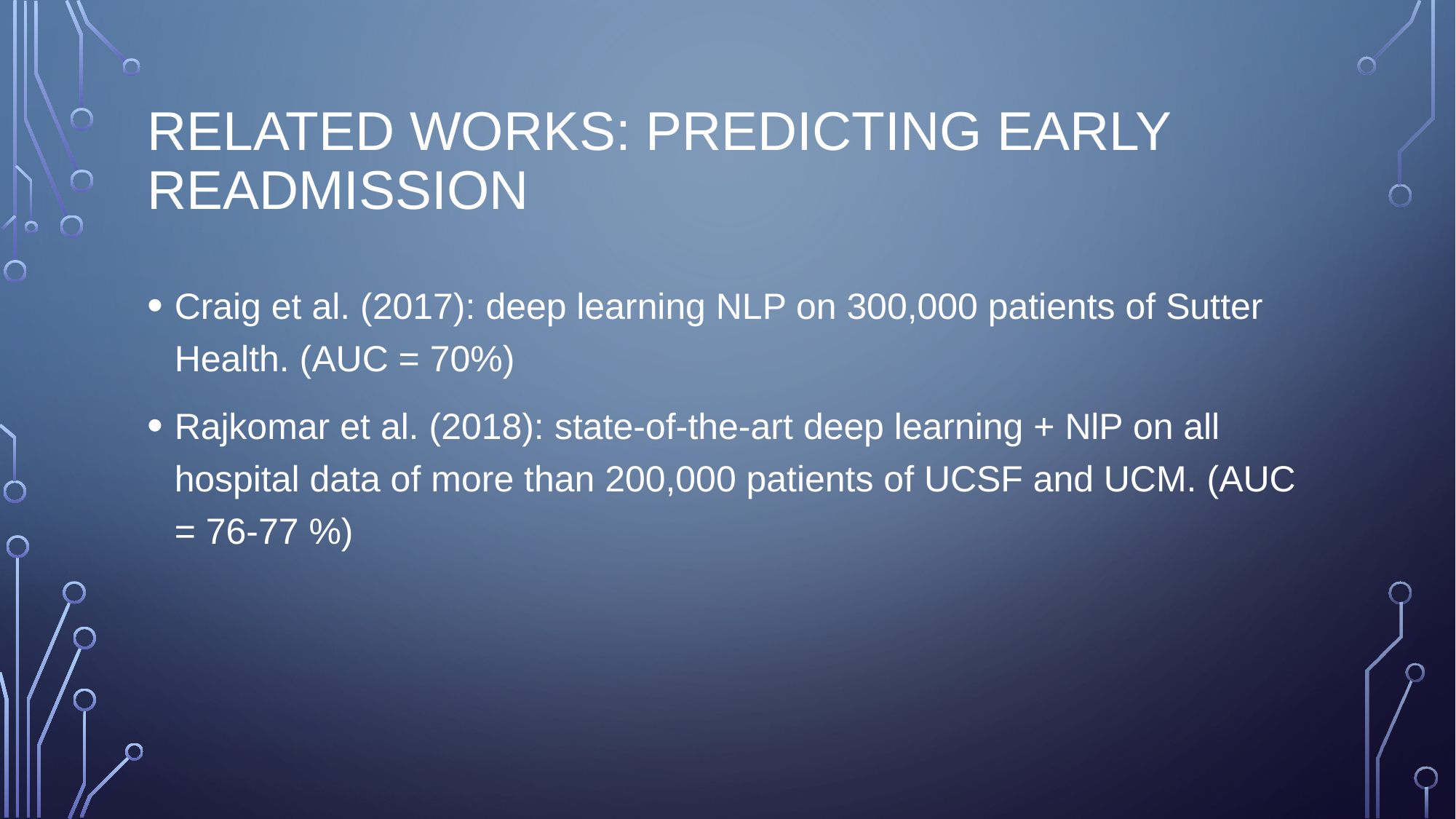

# Related works: Predicting early readmission
Craig et al. (2017): deep learning NLP on 300,000 patients of Sutter Health. (AUC = 70%)
Rajkomar et al. (2018): state-of-the-art deep learning + NlP on all hospital data of more than 200,000 patients of UCSF and UCM. (AUC = 76-77 %)